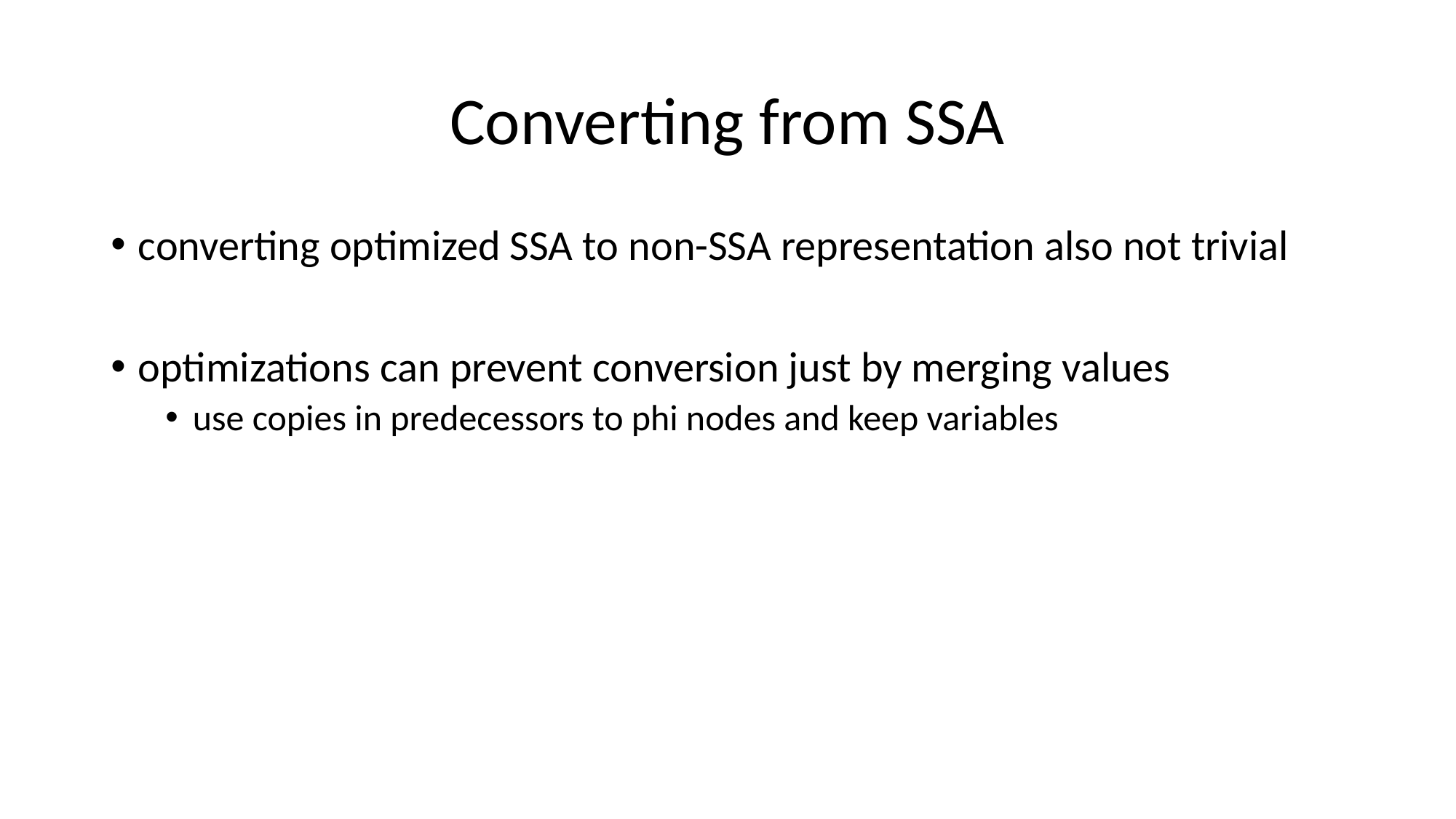

# Converting from SSA
converting optimized SSA to non-SSA representation also not trivial

optimizations can prevent conversion just by merging values
use copies in predecessors to phi nodes and keep variables